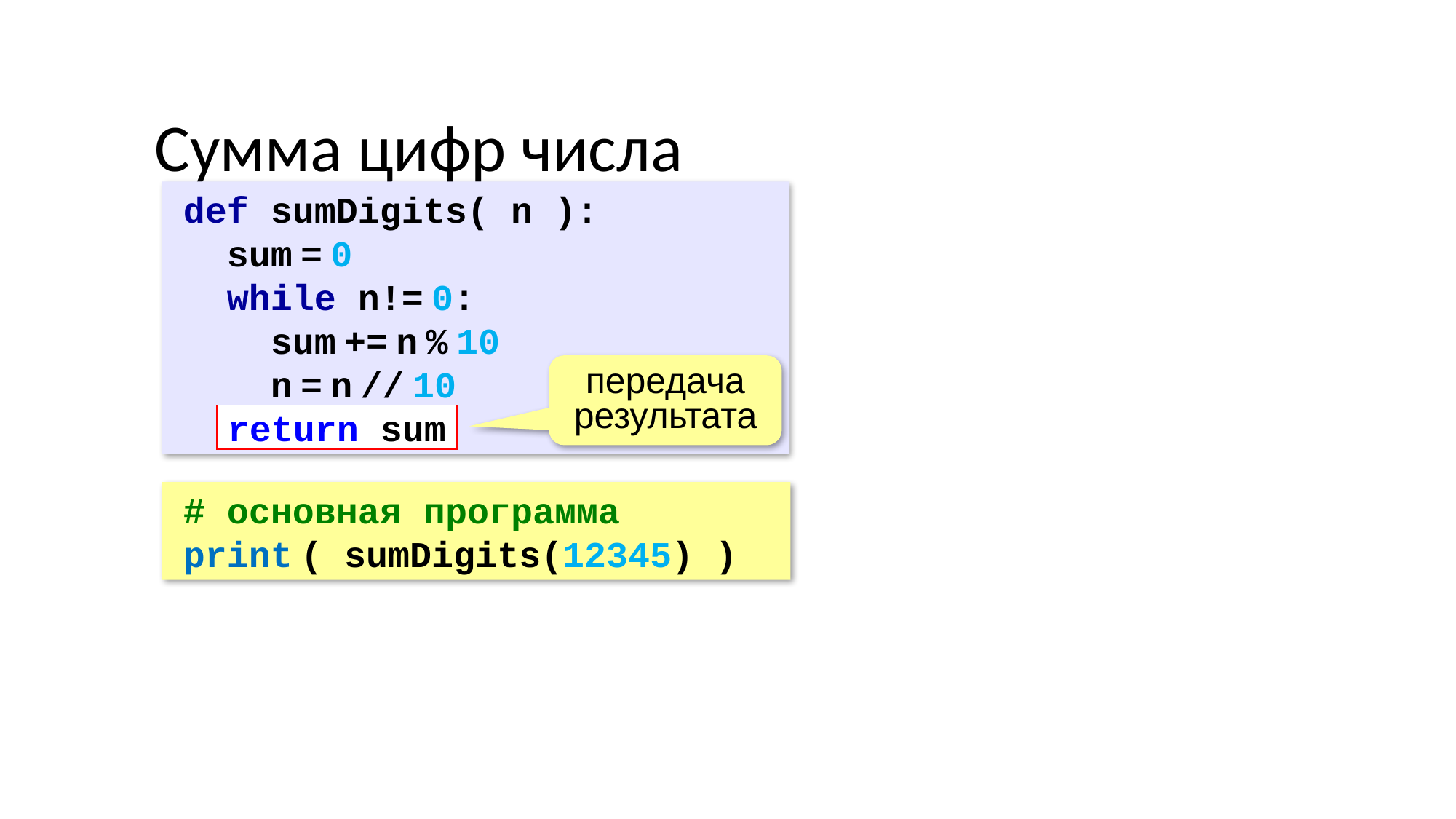

Сумма цифр числа
def sumDigits( n ):
  sum = 0
  while n!= 0:
    sum += n % 10
    n = n // 10
  return sum
передача результата
return sum
# основная программа
print ( sumDigits(12345) )